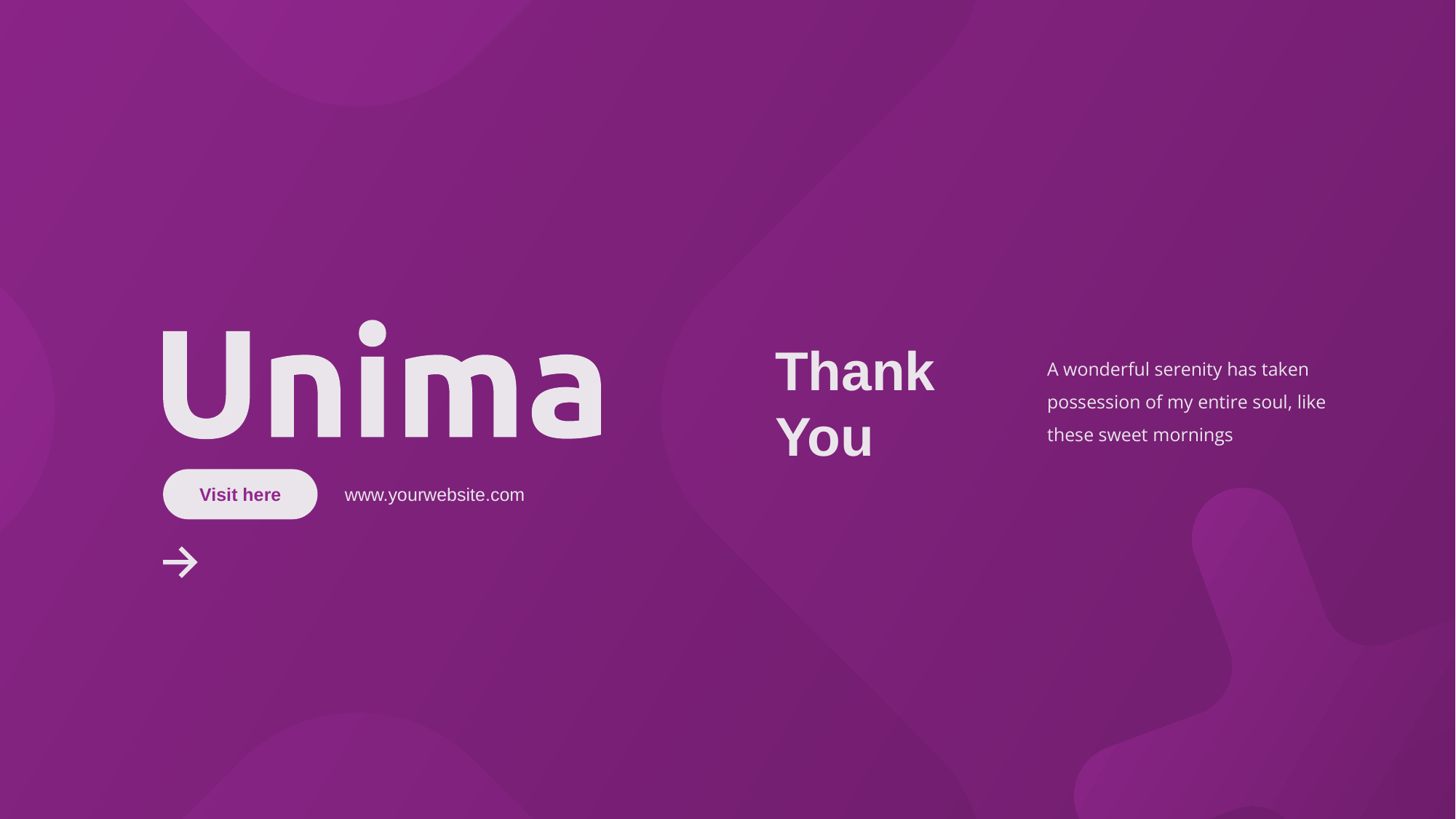

Thank
You
A wonderful serenity has taken possession of my entire soul, like these sweet mornings

Visit here
www.yourwebsite.com